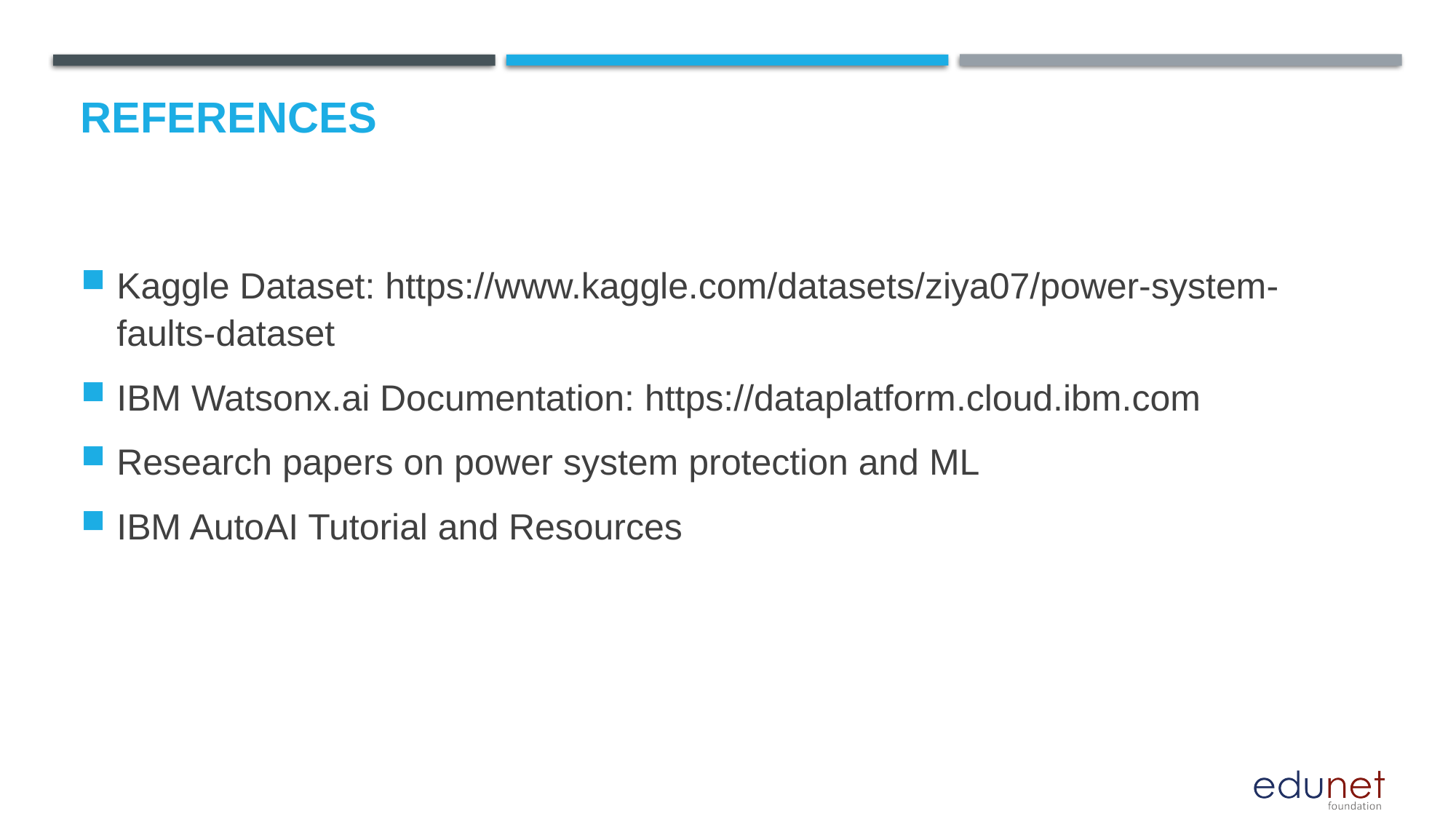

# References
Kaggle Dataset: https://www.kaggle.com/datasets/ziya07/power-system-faults-dataset
IBM Watsonx.ai Documentation: https://dataplatform.cloud.ibm.com
Research papers on power system protection and ML
IBM AutoAI Tutorial and Resources